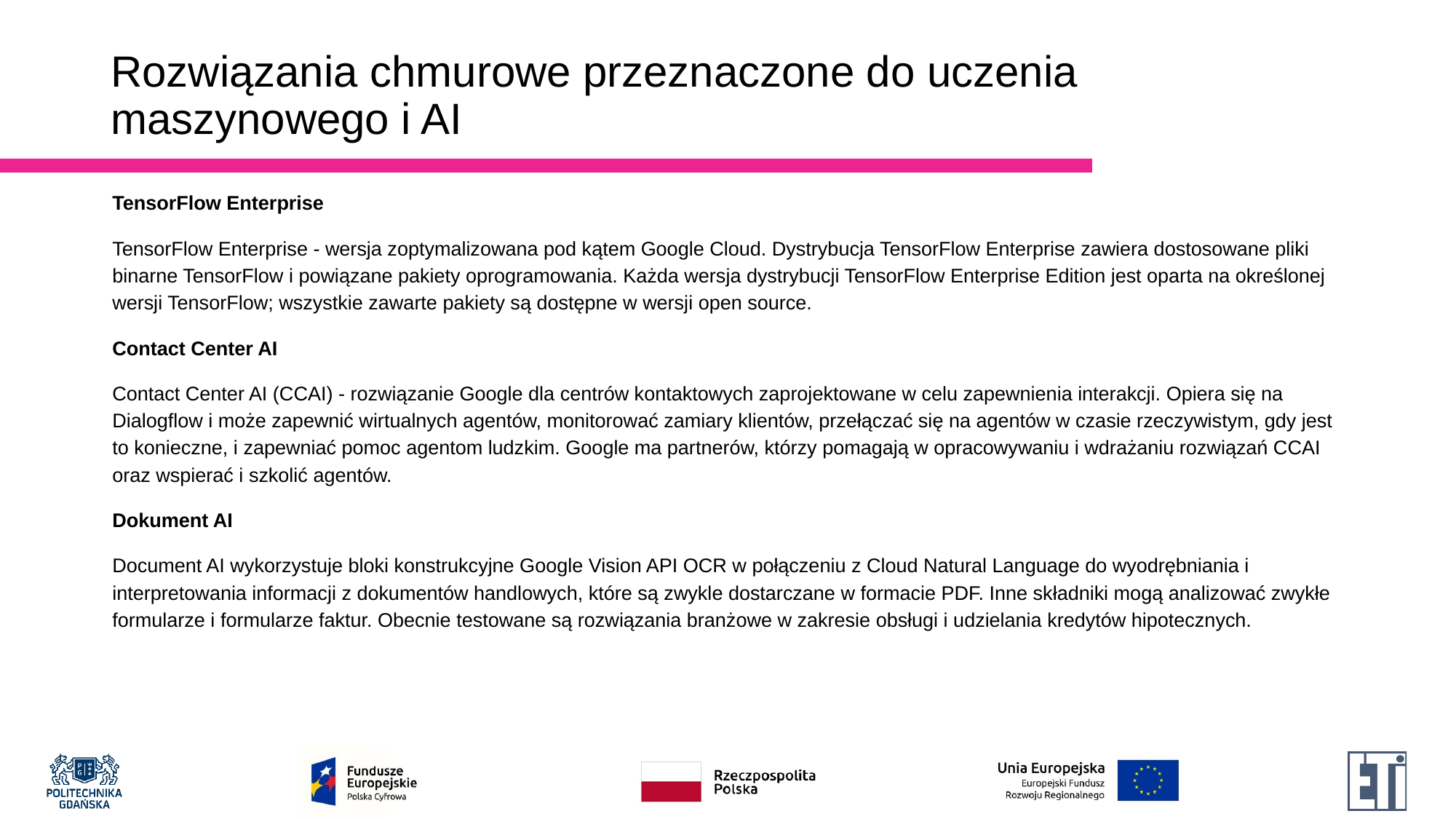

# Rozwiązania chmurowe przeznaczone do uczenia maszynowego i AI
TensorFlow Enterprise
TensorFlow Enterprise - wersja zoptymalizowana pod kątem Google Cloud. Dystrybucja TensorFlow Enterprise zawiera dostosowane pliki binarne TensorFlow i powiązane pakiety oprogramowania. Każda wersja dystrybucji TensorFlow Enterprise Edition jest oparta na określonej wersji TensorFlow; wszystkie zawarte pakiety są dostępne w wersji open source.
Contact Center AI
Contact Center AI (CCAI) - rozwiązanie Google dla centrów kontaktowych zaprojektowane w celu zapewnienia interakcji. Opiera się na Dialogflow i może zapewnić wirtualnych agentów, monitorować zamiary klientów, przełączać się na agentów w czasie rzeczywistym, gdy jest to konieczne, i zapewniać pomoc agentom ludzkim. Google ma partnerów, którzy pomagają w opracowywaniu i wdrażaniu rozwiązań CCAI oraz wspierać i szkolić agentów.
Dokument AI
Document AI wykorzystuje bloki konstrukcyjne Google Vision API OCR w połączeniu z Cloud Natural Language do wyodrębniania i interpretowania informacji z dokumentów handlowych, które są zwykle dostarczane w formacie PDF. Inne składniki mogą analizować zwykłe formularze i formularze faktur. Obecnie testowane są rozwiązania branżowe w zakresie obsługi i udzielania kredytów hipotecznych.